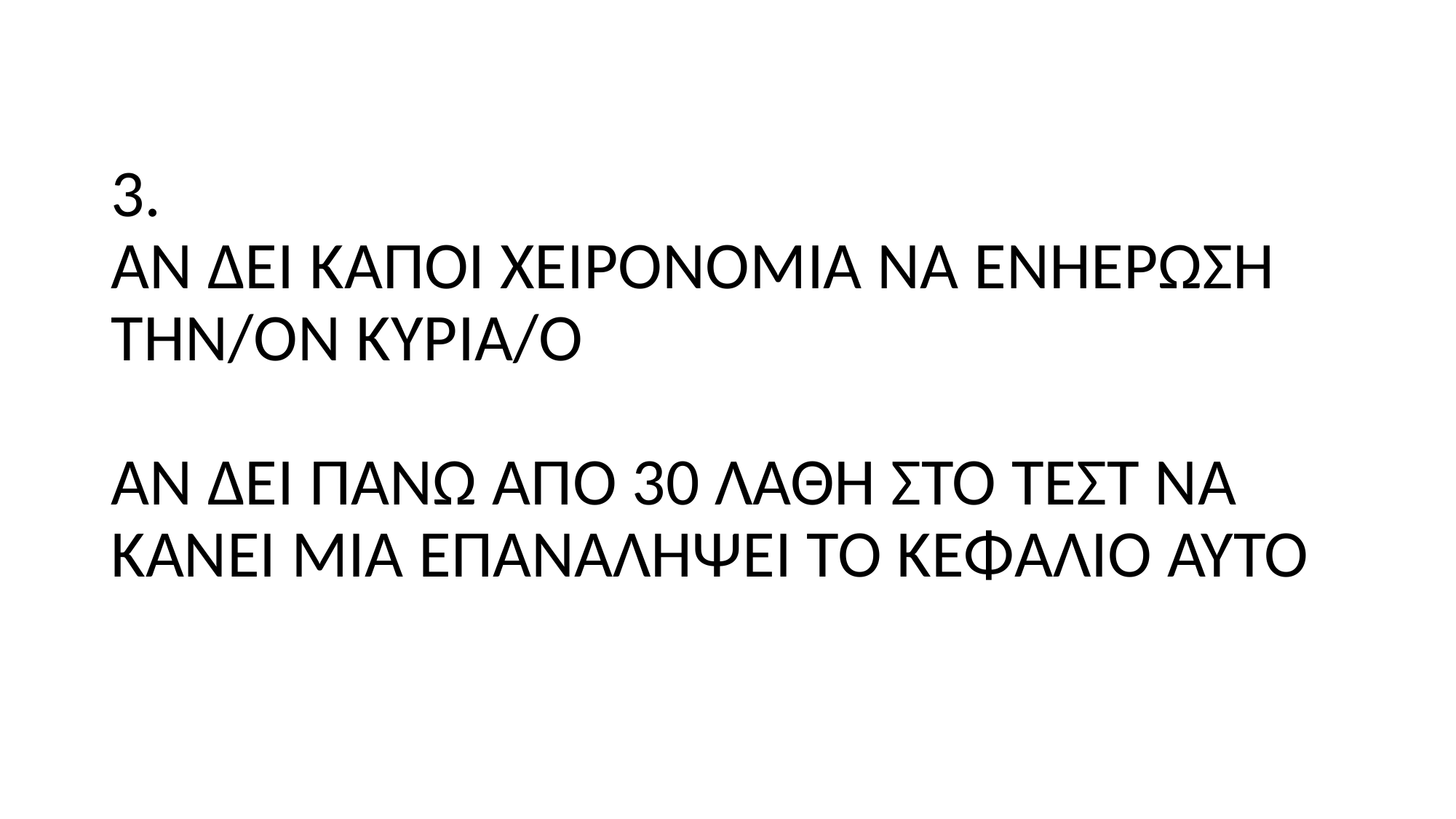

# 3. ΑΝ ΔΕΙ ΚΑΠΟΙ ΧΕΙΡΟΝΟΜΙΑ ΝΑ ΕΝΗΕΡΩΣΗ ΤΗΝ/ΟΝ ΚΥΡΙΑ/Ο ΑΝ ΔΕΙ ΠΑΝΩ ΑΠΌ 30 ΛΑΘΗ ΣΤΟ ΤΕΣΤ ΝΑ ΚΑΝΕΙ ΜΙΑ ΕΠΑΝΑΛΗΨΕΙ ΤΟ ΚΕΦΑΛΙΟ ΑΥΤΟ